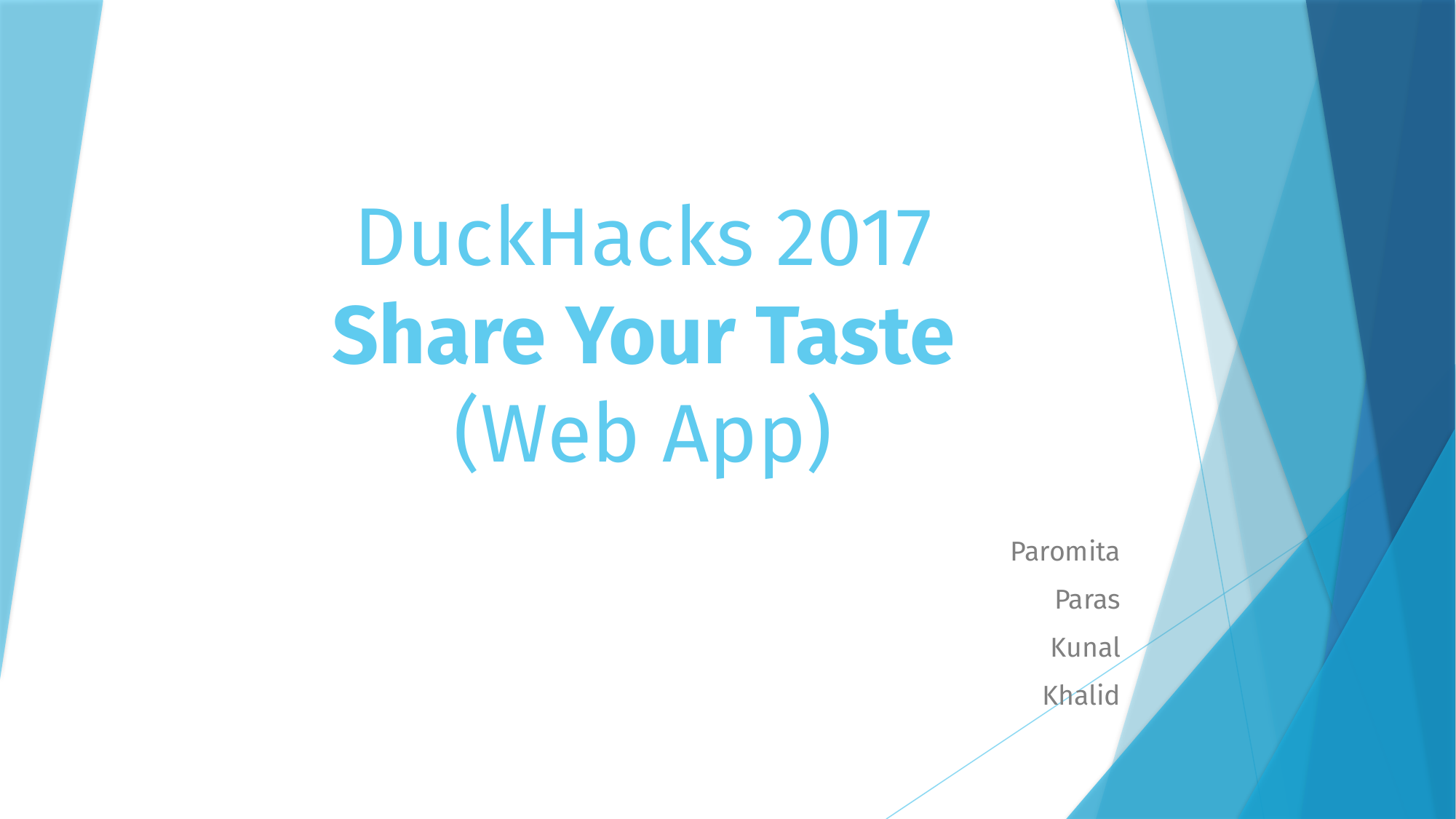

# DuckHacks 2017 Share Your Taste (Web App)
Paromita
Paras
Kunal
Khalid